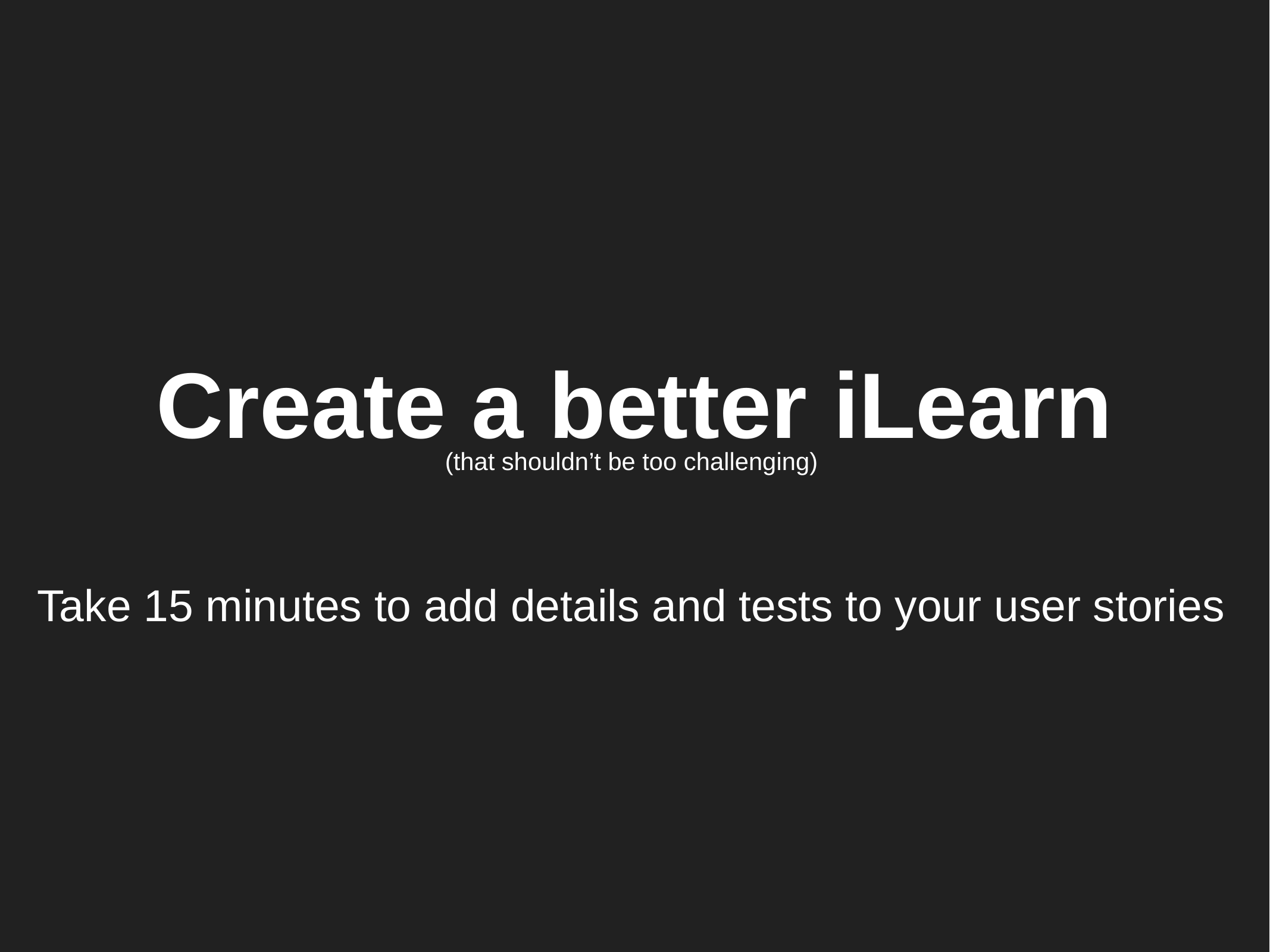

Create a better iLearn

(that shouldn’t be too challenging)

Take 15 minutes to add details and tests to your user stories